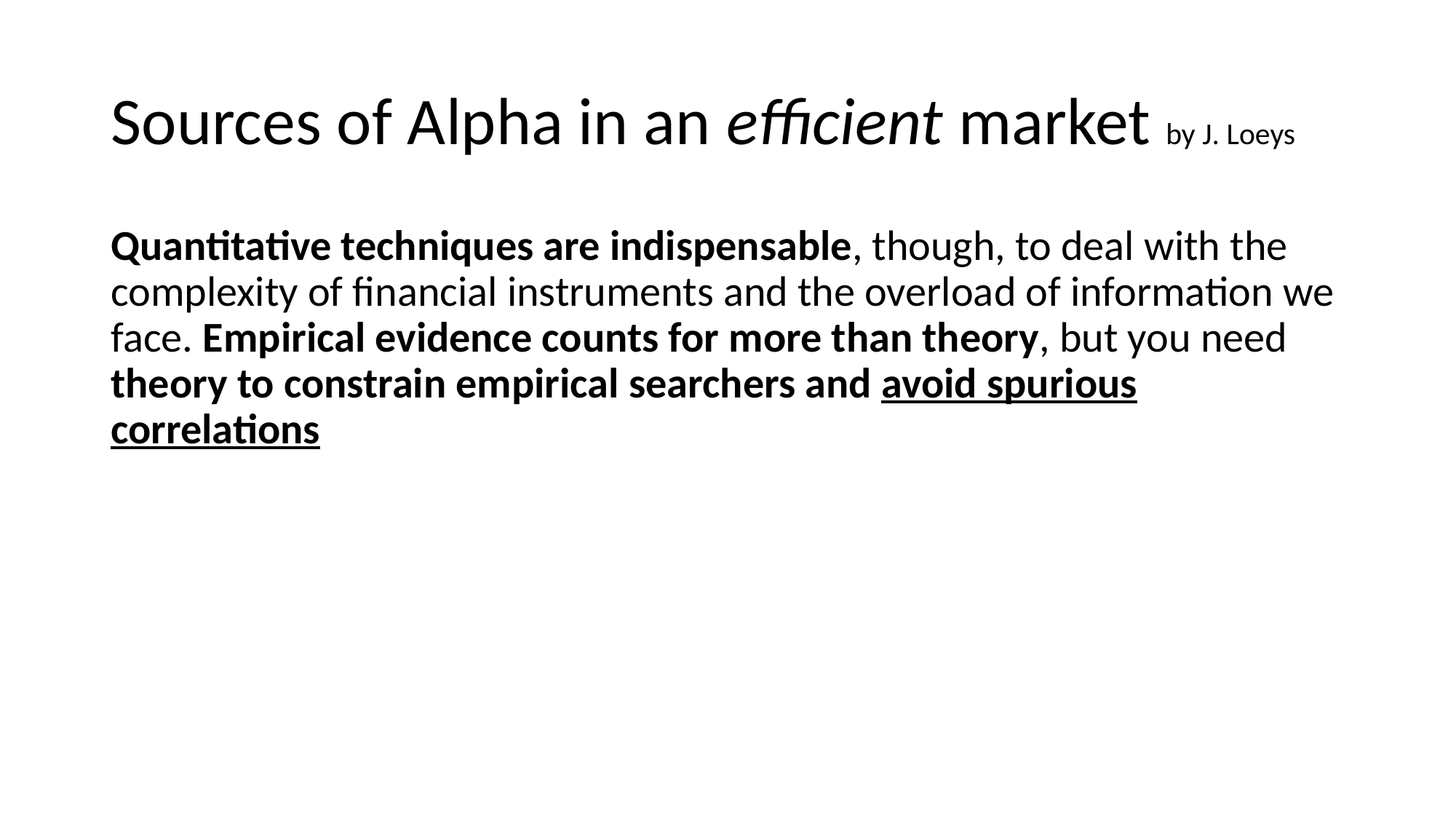

# Sources of Alpha in an efficient market by J. Loeys
Quantitative techniques are indispensable, though, to deal with the complexity of financial instruments and the overload of information we face. Empirical evidence counts for more than theory, but you need theory to constrain empirical searchers and avoid spurious correlations